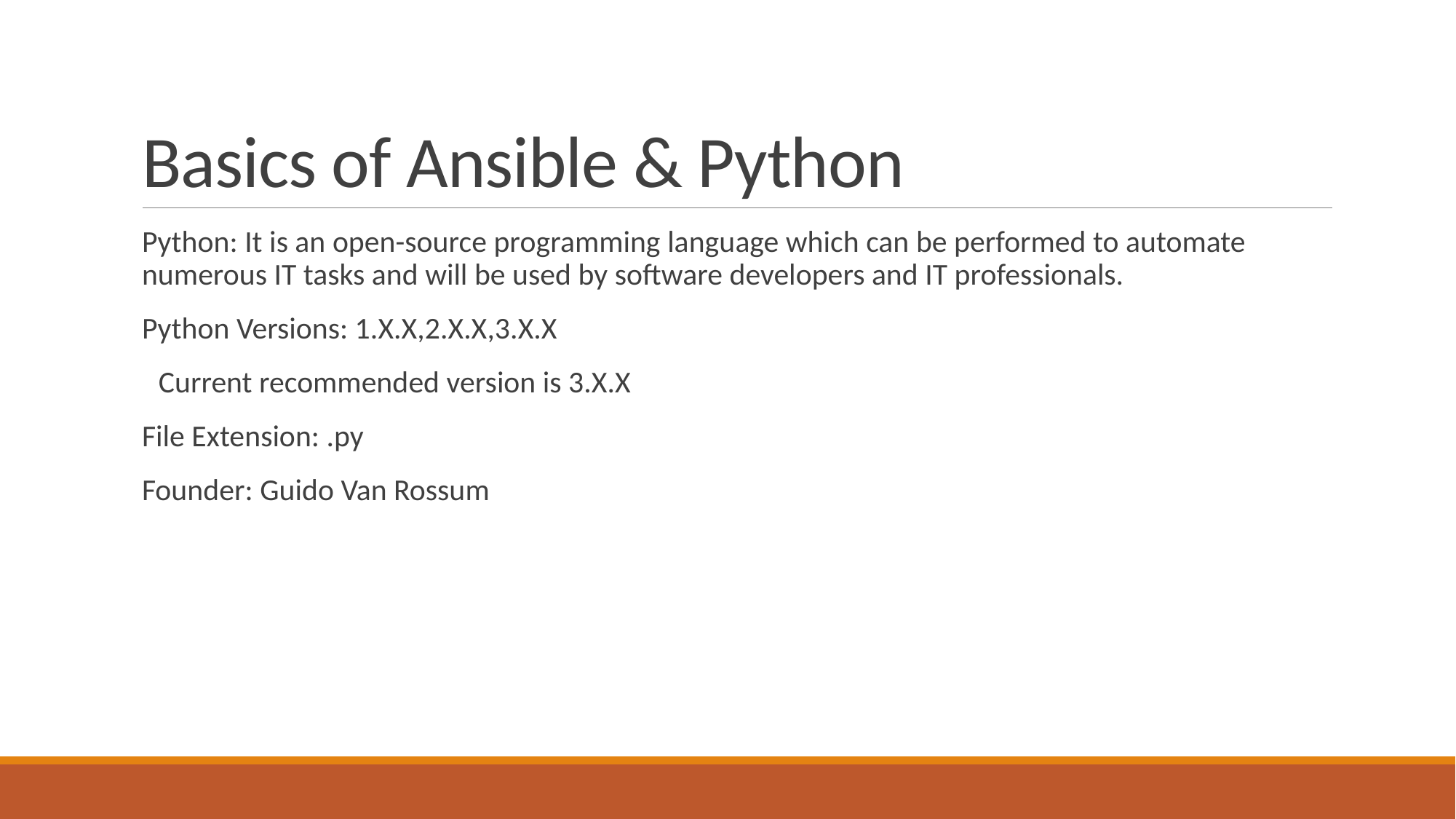

# Basics of Ansible & Python
Python: It is an open-source programming language which can be performed to automate numerous IT tasks and will be used by software developers and IT professionals.
Python Versions: 1.X.X,2.X.X,3.X.X
    Current recommended version is 3.X.X
File Extension: .py
Founder: Guido Van Rossum